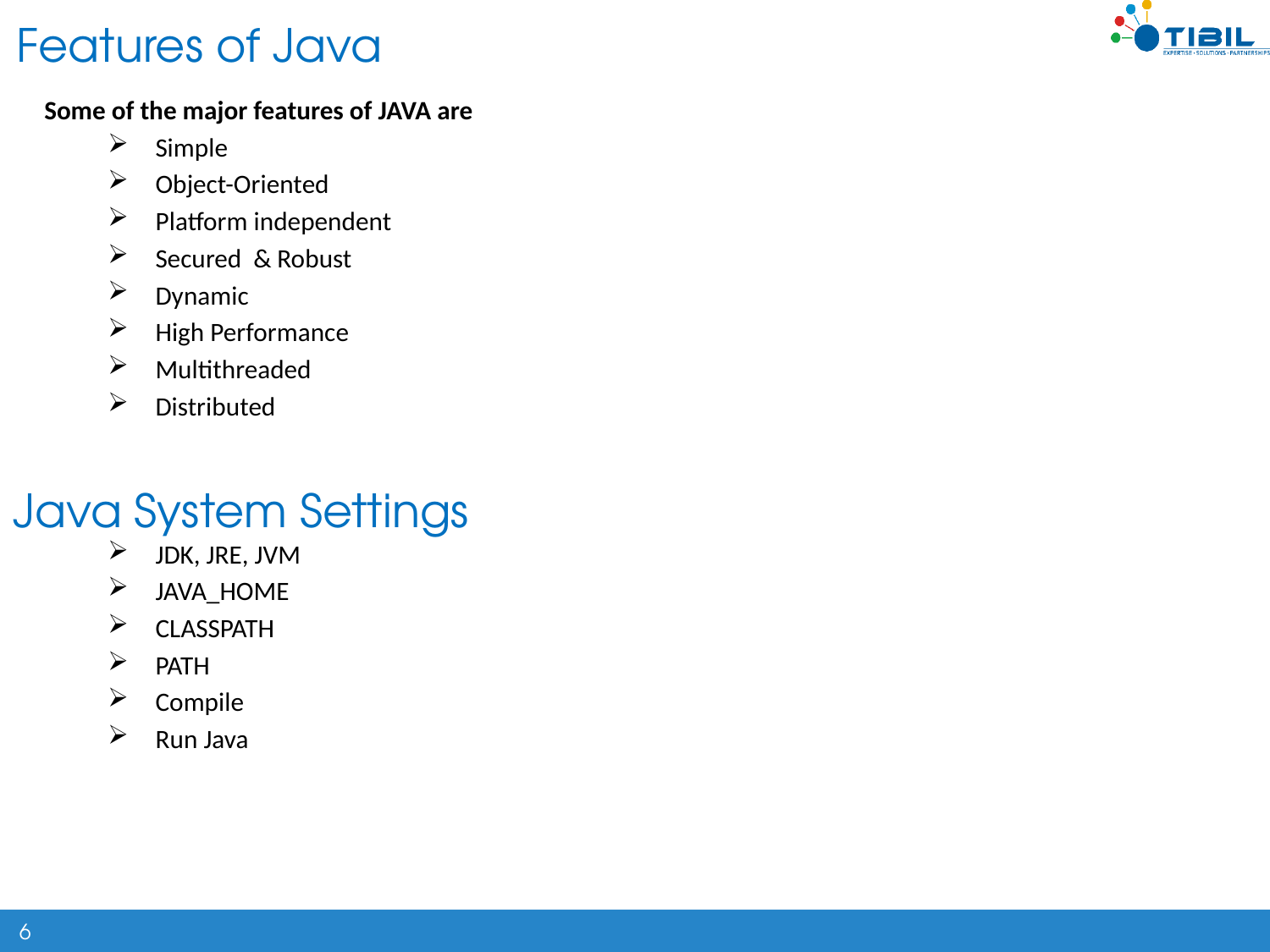

# Features of Java
Some of the major features of JAVA are
Simple
Object-Oriented
Platform independent
Secured  & Robust
Dynamic
High Performance
Multithreaded
Distributed

JDK, JRE, JVM
JAVA_HOME
CLASSPATH
PATH
Compile
Run Java
Java System Settings
6